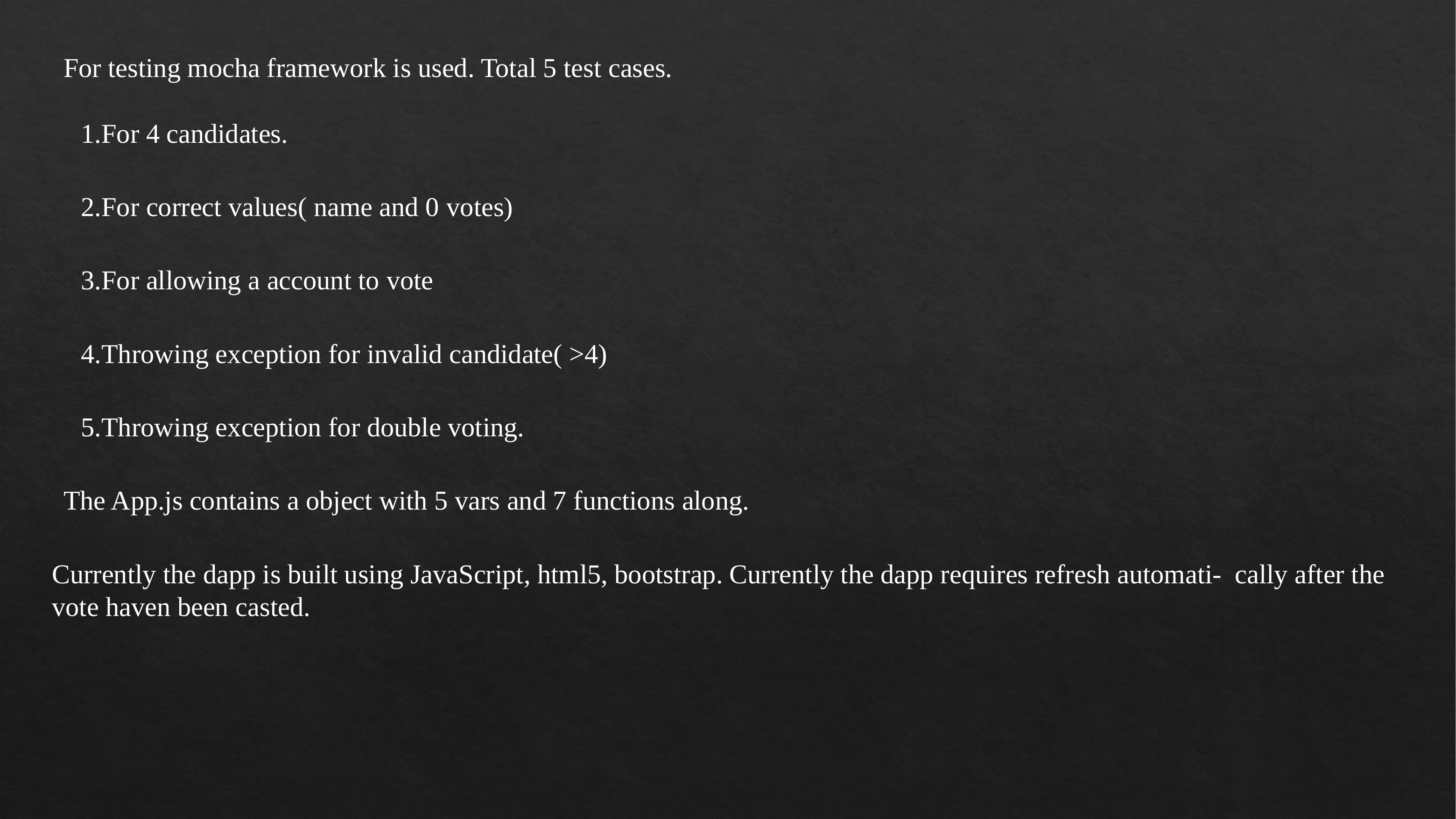

For testing mocha framework is used. Total 5 test cases.

For 4 candidates.

For correct values( name and 0 votes)

For allowing a account to vote

Throwing exception for invalid candidate( >4)

Throwing exception for double voting.

The App.js contains a object with 5 vars and 7 functions along.
Currently the dapp is built using JavaScript, html5, bootstrap. Currently the dapp requires refresh automati-  cally after the vote haven been casted.